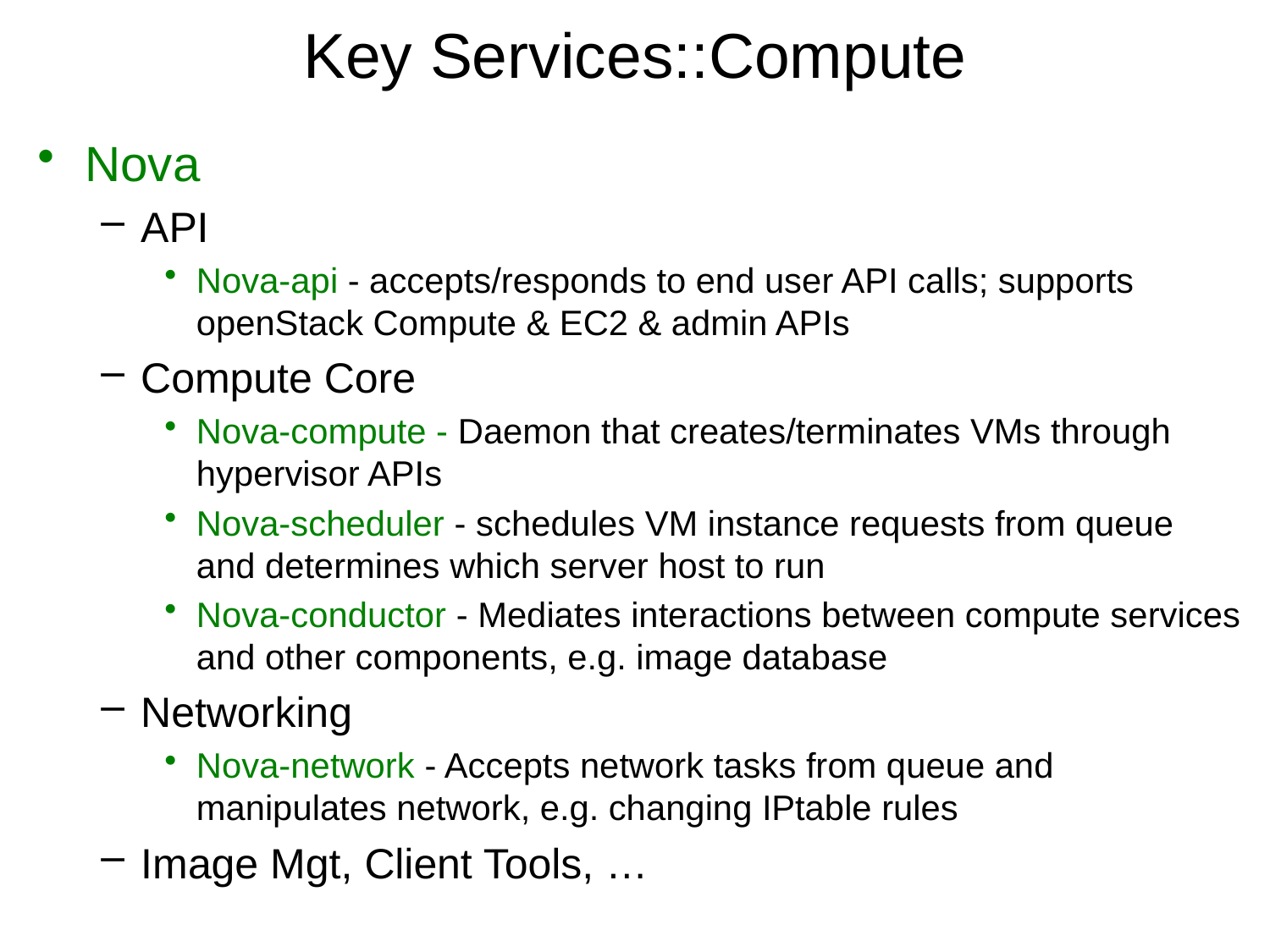

# Key Services::Compute
Nova
API
Nova-api - accepts/responds to end user API calls; supports openStack Compute & EC2 & admin APIs
Compute Core
Nova-compute - Daemon that creates/terminates VMs through hypervisor APIs
Nova-scheduler - schedules VM instance requests from queue and determines which server host to run
Nova-conductor - Mediates interactions between compute services and other components, e.g. image database
Networking
Nova-network - Accepts network tasks from queue and manipulates network, e.g. changing IPtable rules
Image Mgt, Client Tools, …